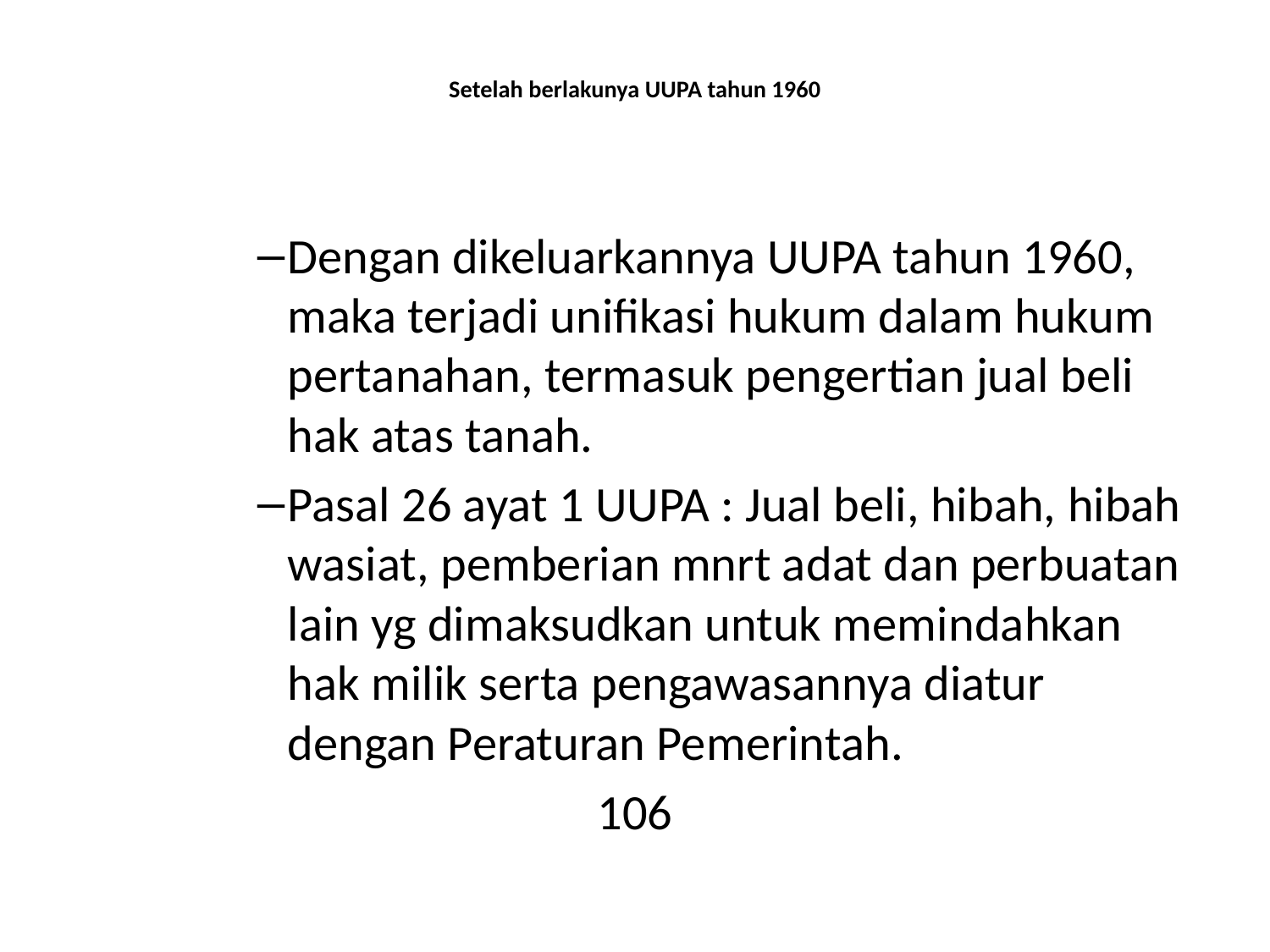

# Setelah berlakunya UUPA tahun 1960

Dengan dikeluarkannya UUPA tahun 1960, maka terjadi unifikasi hukum dalam hukum pertanahan, termasuk pengertian jual beli hak atas tanah.
Pasal 26 ayat 1 UUPA : Jual beli, hibah, hibah wasiat, pemberian mnrt adat dan perbuatan lain yg dimaksudkan untuk memindahkan hak milik serta pengawasannya diatur dengan Peraturan Pemerintah.
106